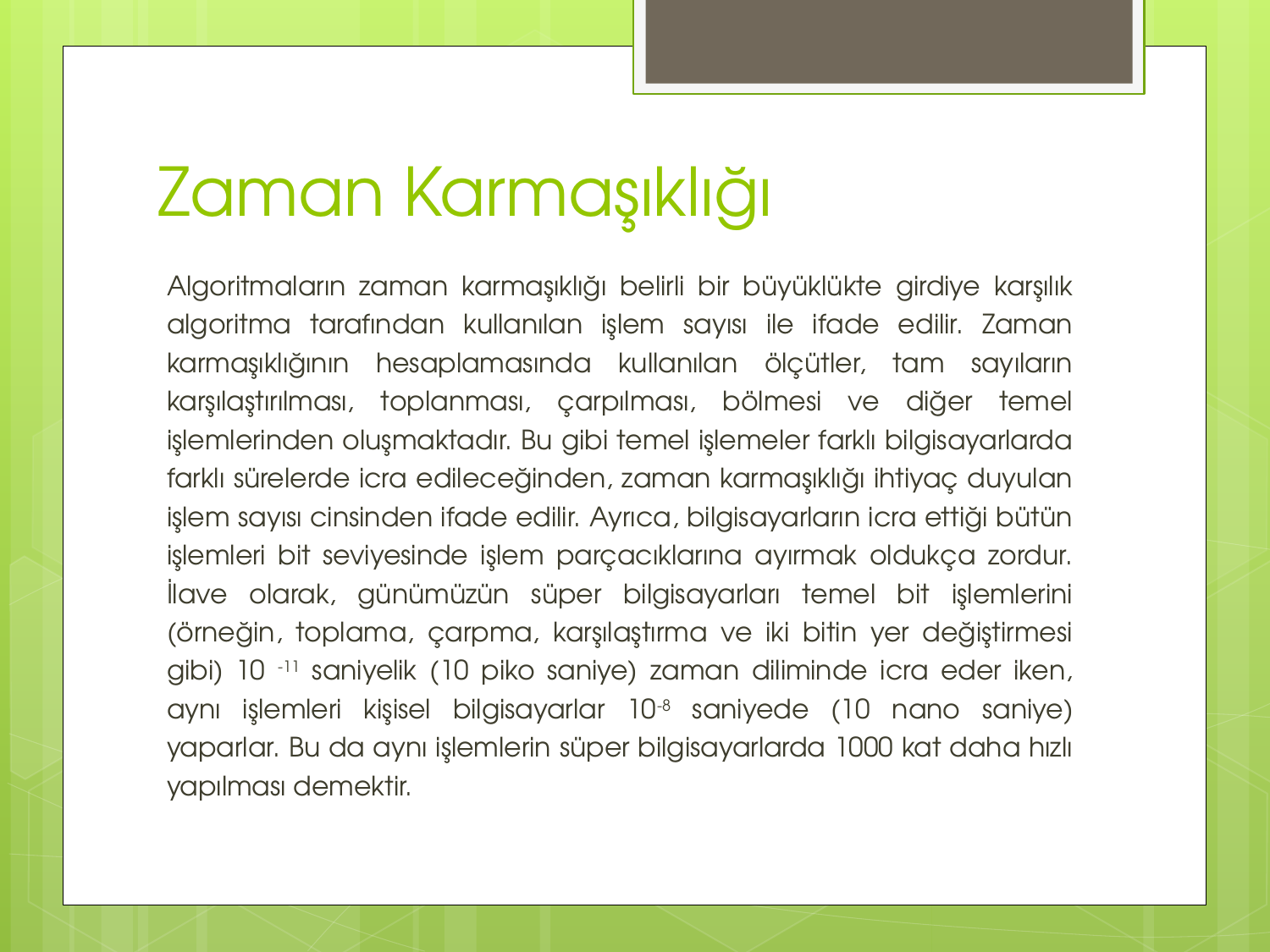

# Zaman Karmaşıklığı
Algoritmaların zaman karmaşıklığı belirli bir büyüklükte girdiye karşılık algoritma tarafından kullanılan işlem sayısı ile ifade edilir. Zaman karmaşıklığının hesaplamasında kullanılan ölçütler, tam sayıların karşılaştırılması, toplanması, çarpılması, bölmesi ve diğer temel işlemlerinden oluşmaktadır. Bu gibi temel işlemeler farklı bilgisayarlarda farklı sürelerde icra edileceğinden, zaman karmaşıklığı ihtiyaç duyulan işlem sayısı cinsinden ifade edilir. Ayrıca, bilgisayarların icra ettiği bütün işlemleri bit seviyesinde işlem parçacıklarına ayırmak oldukça zordur. İlave olarak, günümüzün süper bilgisayarları temel bit işlemlerini (örneğin, toplama, çarpma, karşılaştırma ve iki bitin yer değiştirmesi gibi) 10 -11 saniyelik (10 piko saniye) zaman diliminde icra eder iken, aynı işlemleri kişisel bilgisayarlar 10-8 saniyede (10 nano saniye) yaparlar. Bu da aynı işlemlerin süper bilgisayarlarda 1000 kat daha hızlı yapılması demektir.